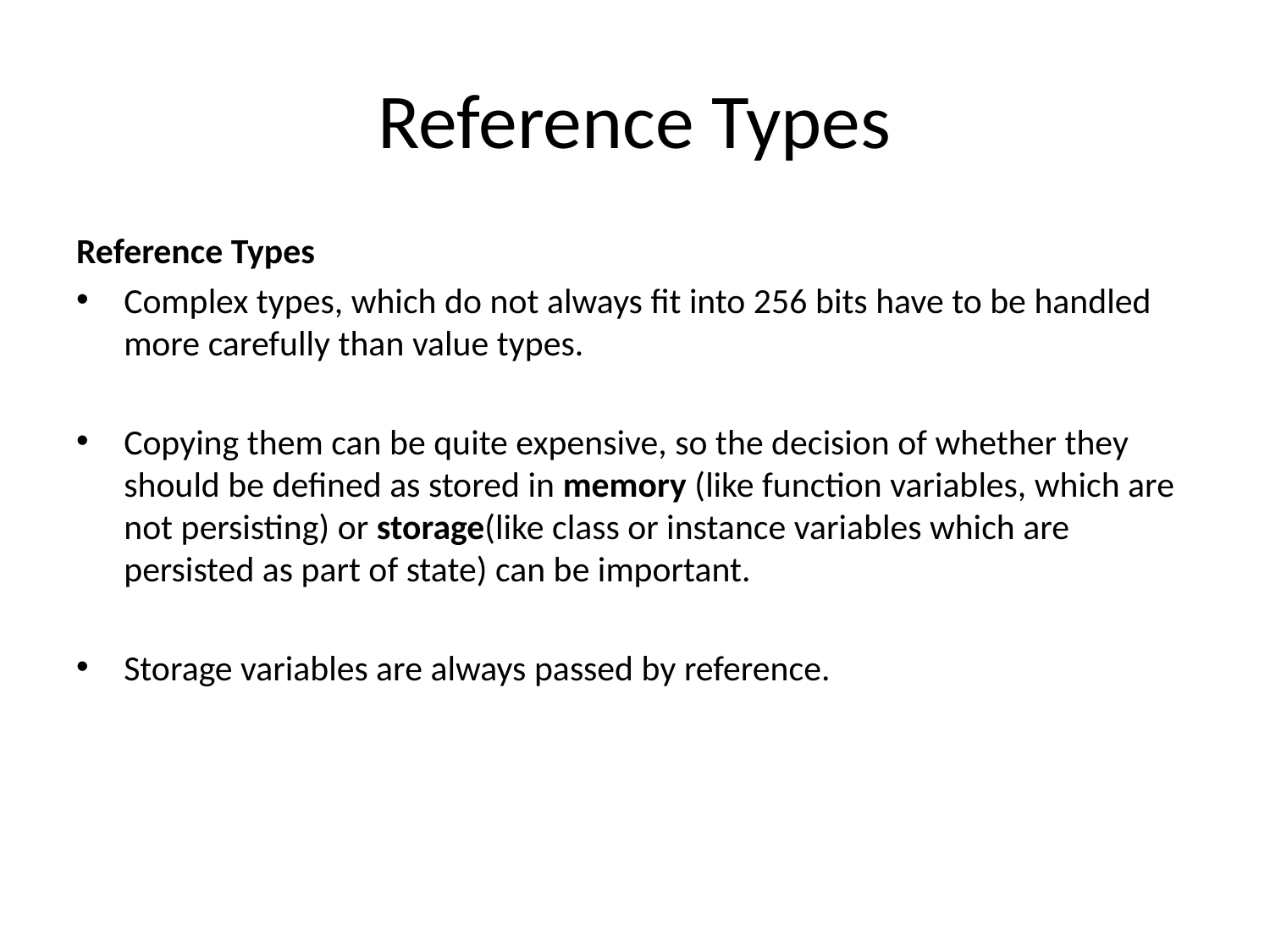

# Reference Types
Reference Types
Complex types, which do not always fit into 256 bits have to be handled more carefully than value types.

Copying them can be quite expensive, so the decision of whether they should be defined as stored in memory (like function variables, which are not persisting) or storage(like class or instance variables which are persisted as part of state) can be important.

Storage variables are always passed by reference.